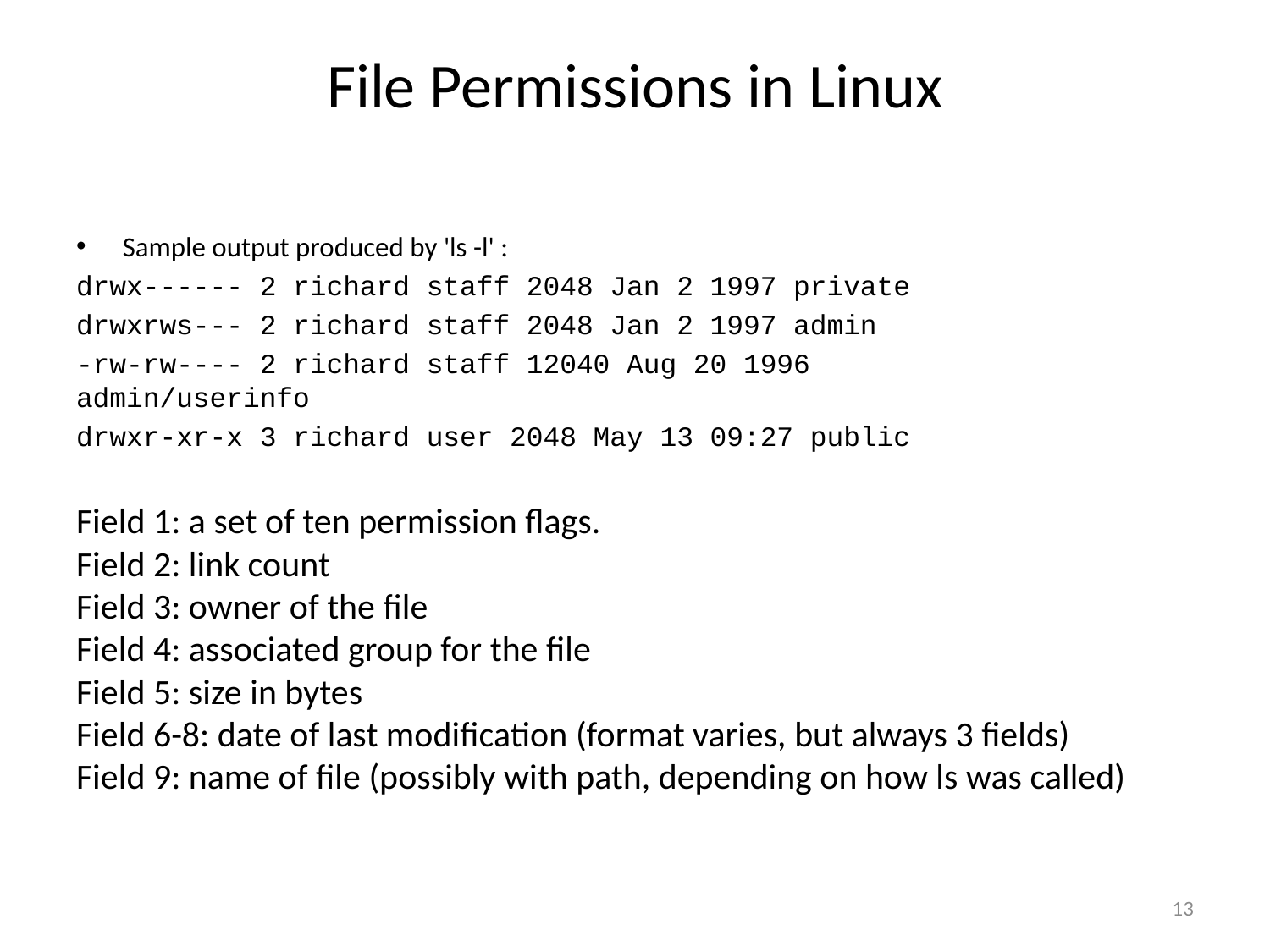

# File Permissions in Linux
Sample output produced by 'ls -l' :
drwx------ 2 richard staff 2048 Jan 2 1997 private
drwxrws--- 2 richard staff 2048 Jan 2 1997 admin
-rw-rw---- 2 richard staff 12040 Aug 20 1996                   admin/userinfo
drwxr-xr-x 3 richard user 2048 May 13 09:27 public

Field 1: a set of ten permission flags.
Field 2: link count
Field 3: owner of the file
Field 4: associated group for the file
Field 5: size in bytes
Field 6-8: date of last modification (format varies, but always 3 fields)
Field 9: name of file (possibly with path, depending on how ls was called)
13